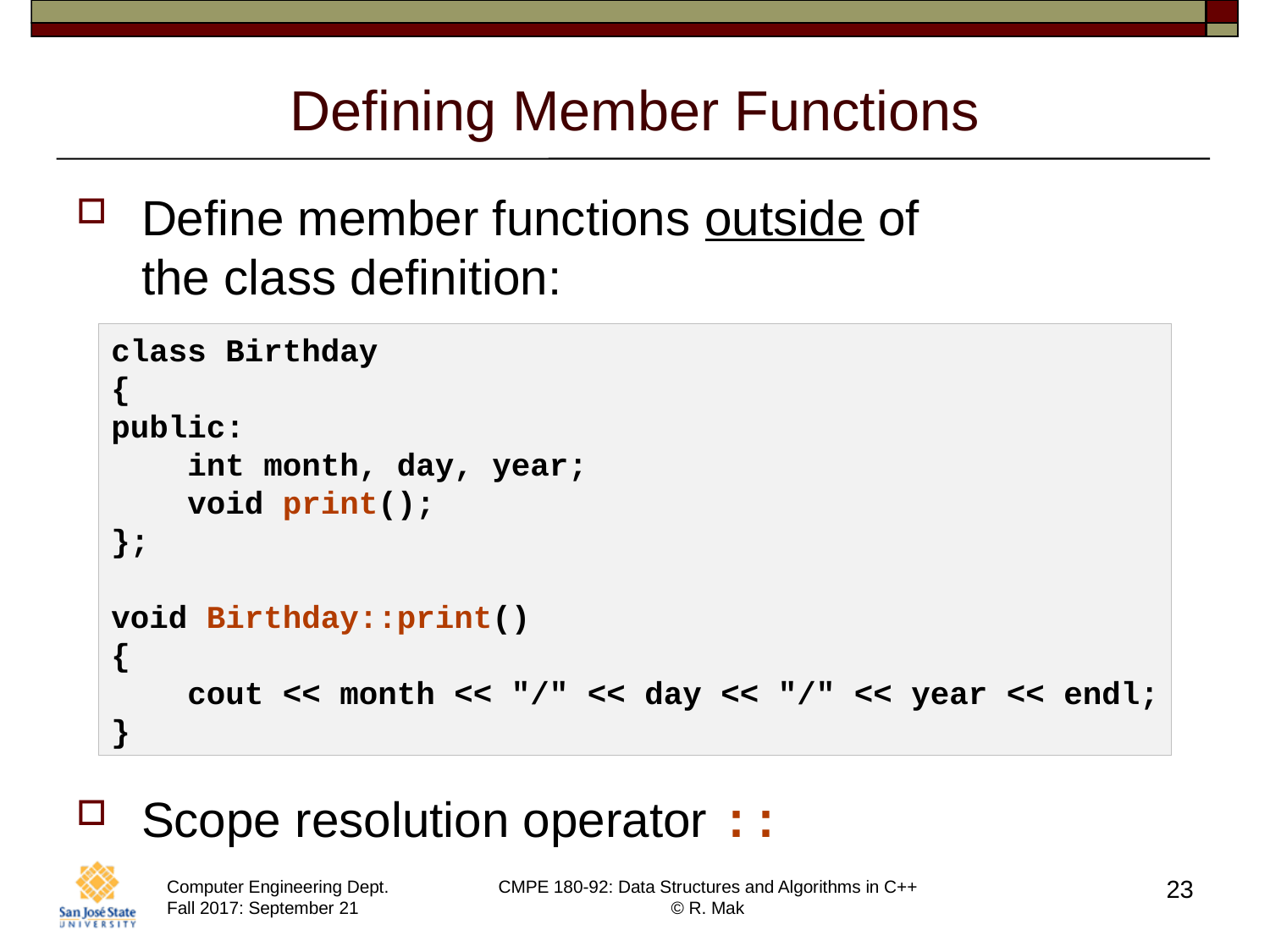

# Defining Member Functions
Define member functions outside of
the class definition:

Scope resolution operator ::

class Birthday
{
public:
    int month, day, year;
    void print();
};

void Birthday::print()
{
    cout << month << "/" << day << "/" << year << endl;
}
23